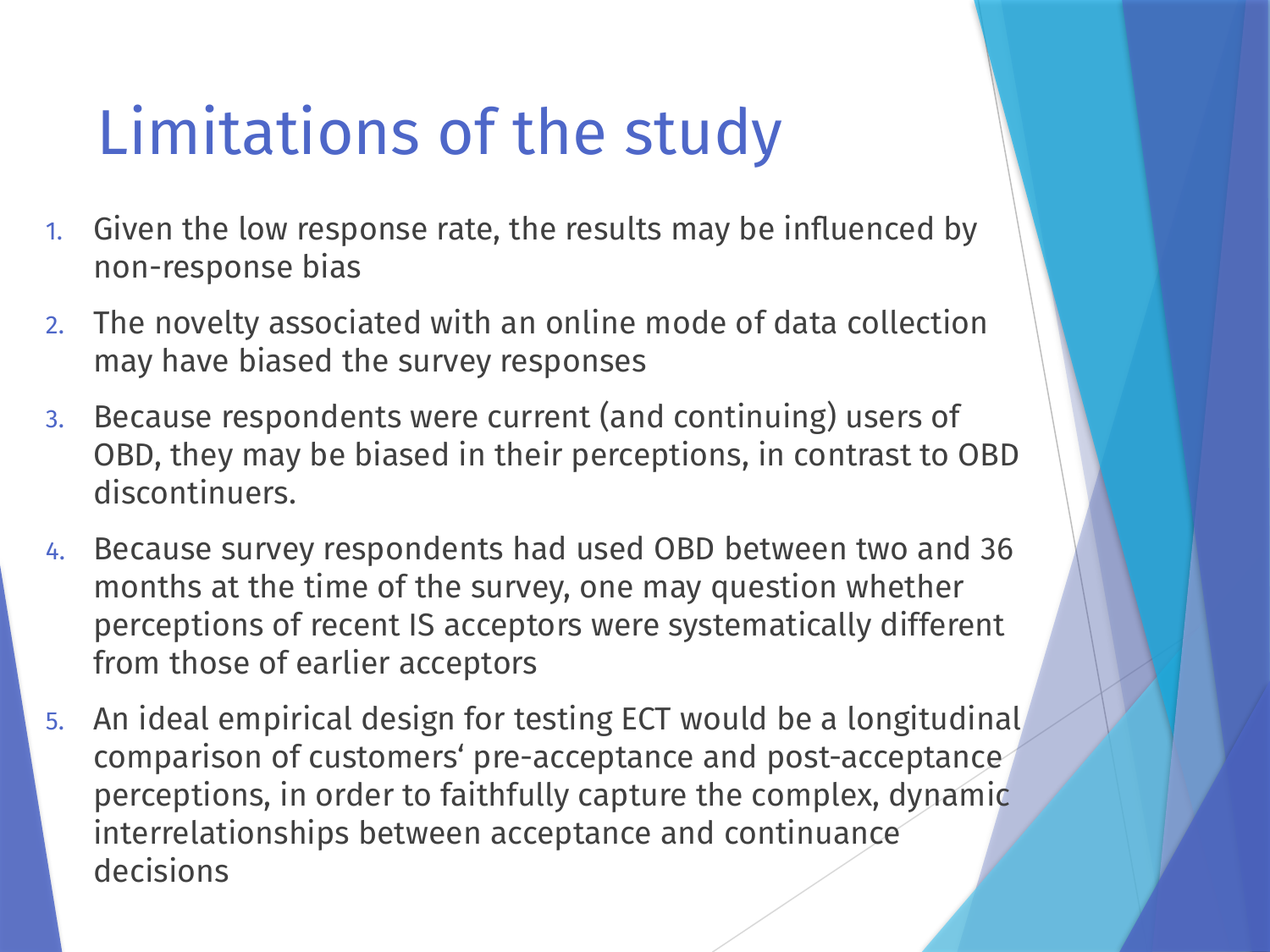

# Limitations of the study
Given the low response rate, the results may be influenced by non-response bias
The novelty associated with an online mode of data collection may have biased the survey responses
Because respondents were current (and continuing) users of OBD, they may be biased in their perceptions, in contrast to OBD discontinuers.
Because survey respondents had used OBD between two and 36 months at the time of the survey, one may question whether perceptions of recent IS acceptors were systematically different from those of earlier acceptors
An ideal empirical design for testing ECT would be a longitudinal comparison of customers‘ pre-acceptance and post-acceptance perceptions, in order to faithfully capture the complex, dynamic interrelationships between acceptance and continuance decisions